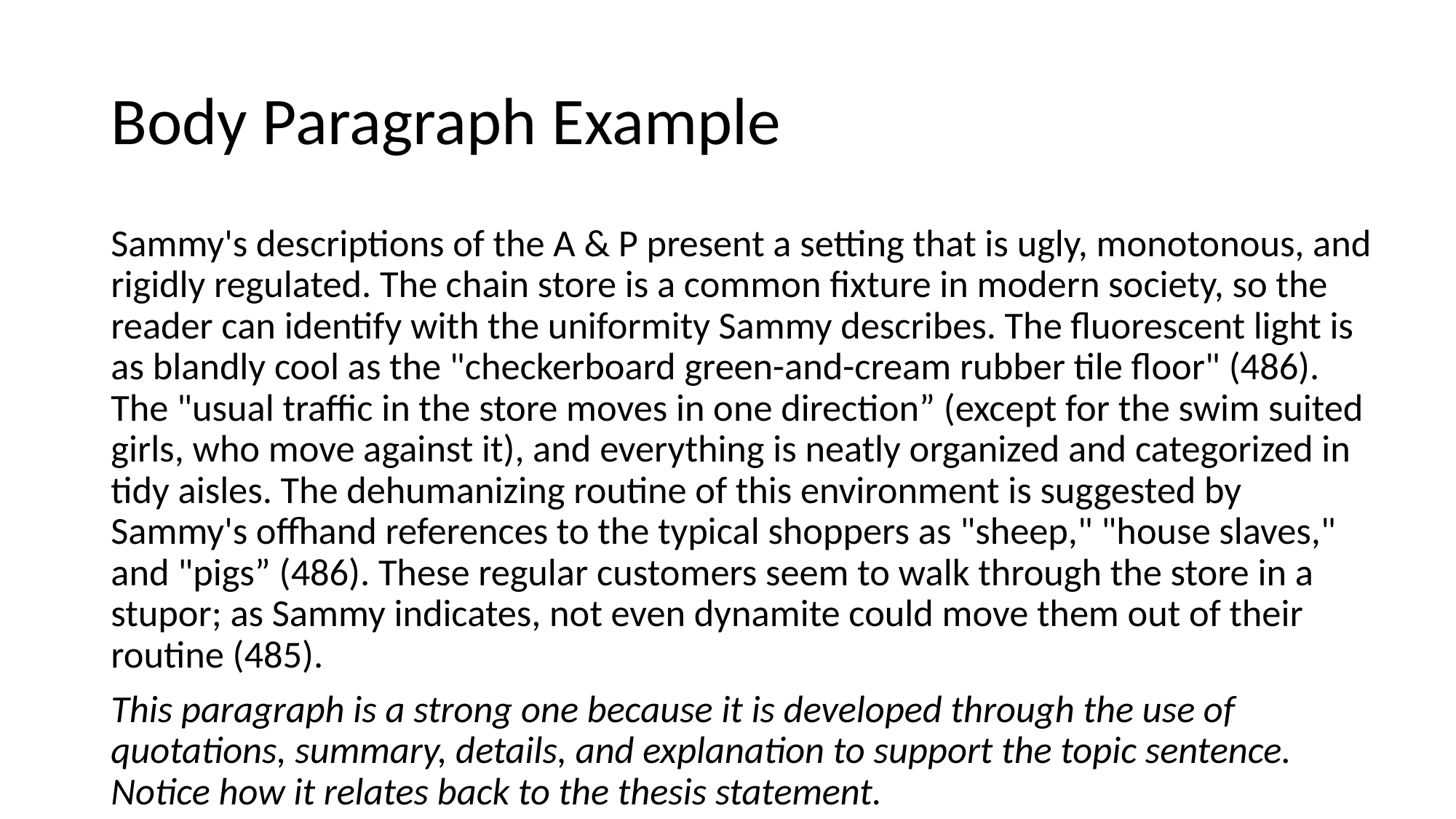

# Body Paragraph Example
Sammy's descriptions of the A & P present a setting that is ugly, monotonous, and rigidly regulated. The chain store is a common fixture in modern society, so the reader can identify with the uniformity Sammy describes. The fluorescent light is as blandly cool as the "checkerboard green-and-cream rubber tile floor" (486). The "usual traffic in the store moves in one direction” (except for the swim suited girls, who move against it), and everything is neatly organized and categorized in tidy aisles. The dehumanizing routine of this environment is suggested by Sammy's offhand references to the typical shoppers as "sheep," "house slaves," and "pigs” (486). These regular customers seem to walk through the store in a stupor; as Sammy indicates, not even dynamite could move them out of their routine (485).
This paragraph is a strong one because it is developed through the use of quotations, summary, details, and explanation to support the topic sentence. Notice how it relates back to the thesis statement.